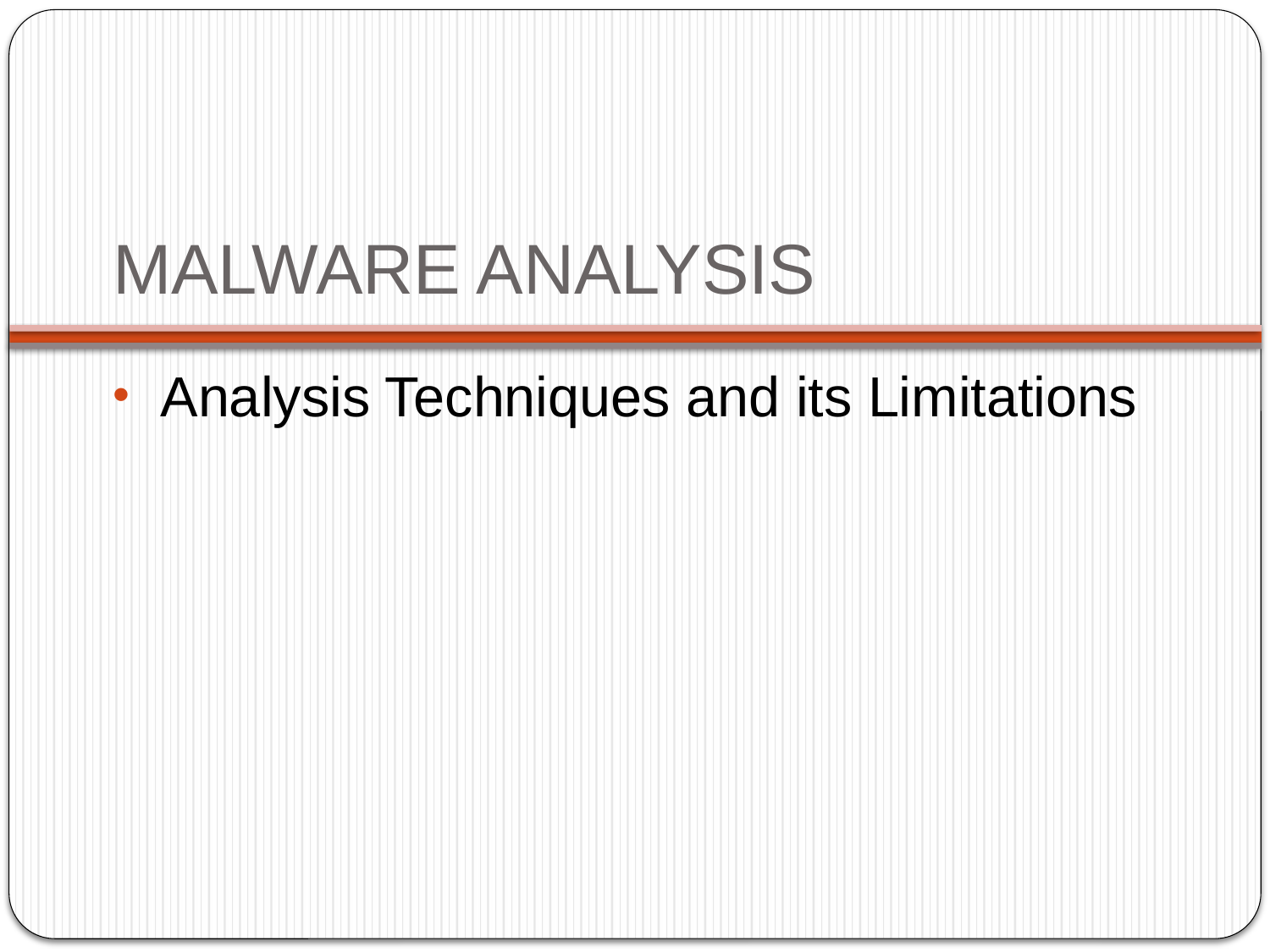

# Malware Analysis
Analysis Techniques and its Limitations